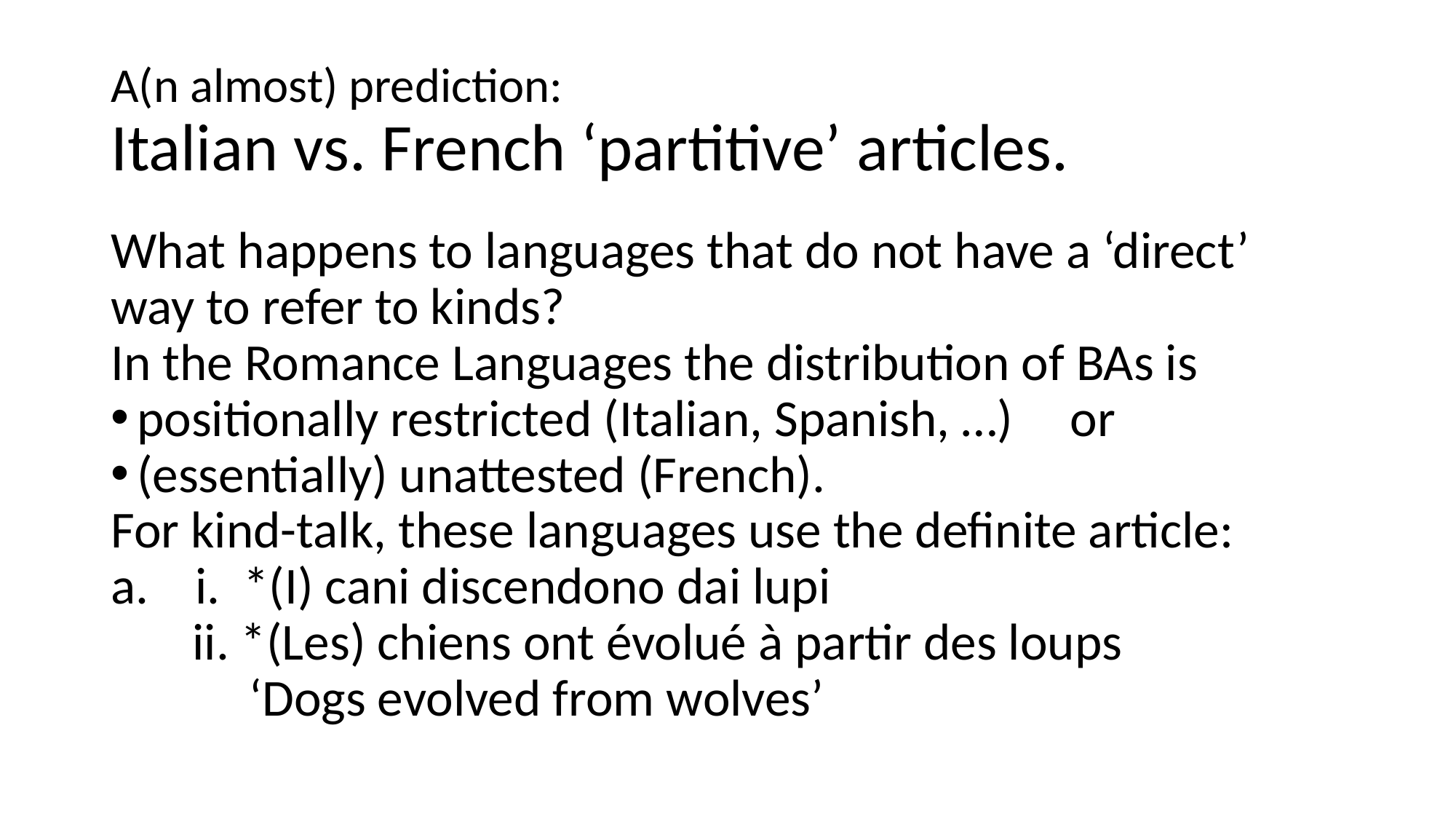

# A(n almost) prediction: Italian vs. French ‘partitive’ articles.
What happens to languages that do not have a ‘direct’ way to refer to kinds?
In the Romance Languages the distribution of BAs is
positionally restricted (Italian, Spanish, …)	or
(essentially) unattested (French).
For kind-talk, these languages use the definite article:
i.  *(I) cani discendono dai lupi
       ii. *(Les) chiens ont évolué à partir des loups
	   ‘Dogs evolved from wolves’